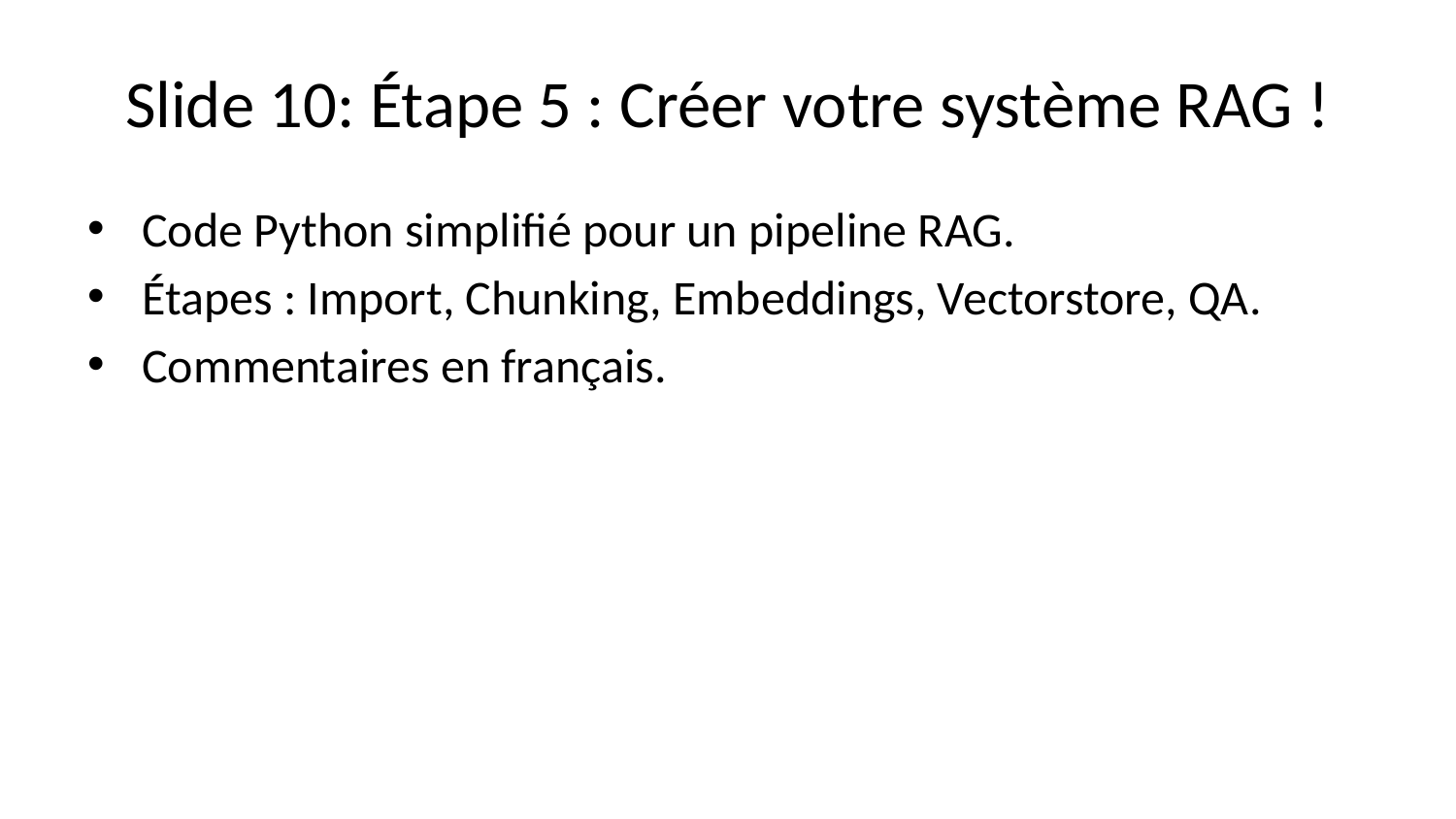

# Slide 10: Étape 5 : Créer votre système RAG !
Code Python simplifié pour un pipeline RAG.
Étapes : Import, Chunking, Embeddings, Vectorstore, QA.
Commentaires en français.